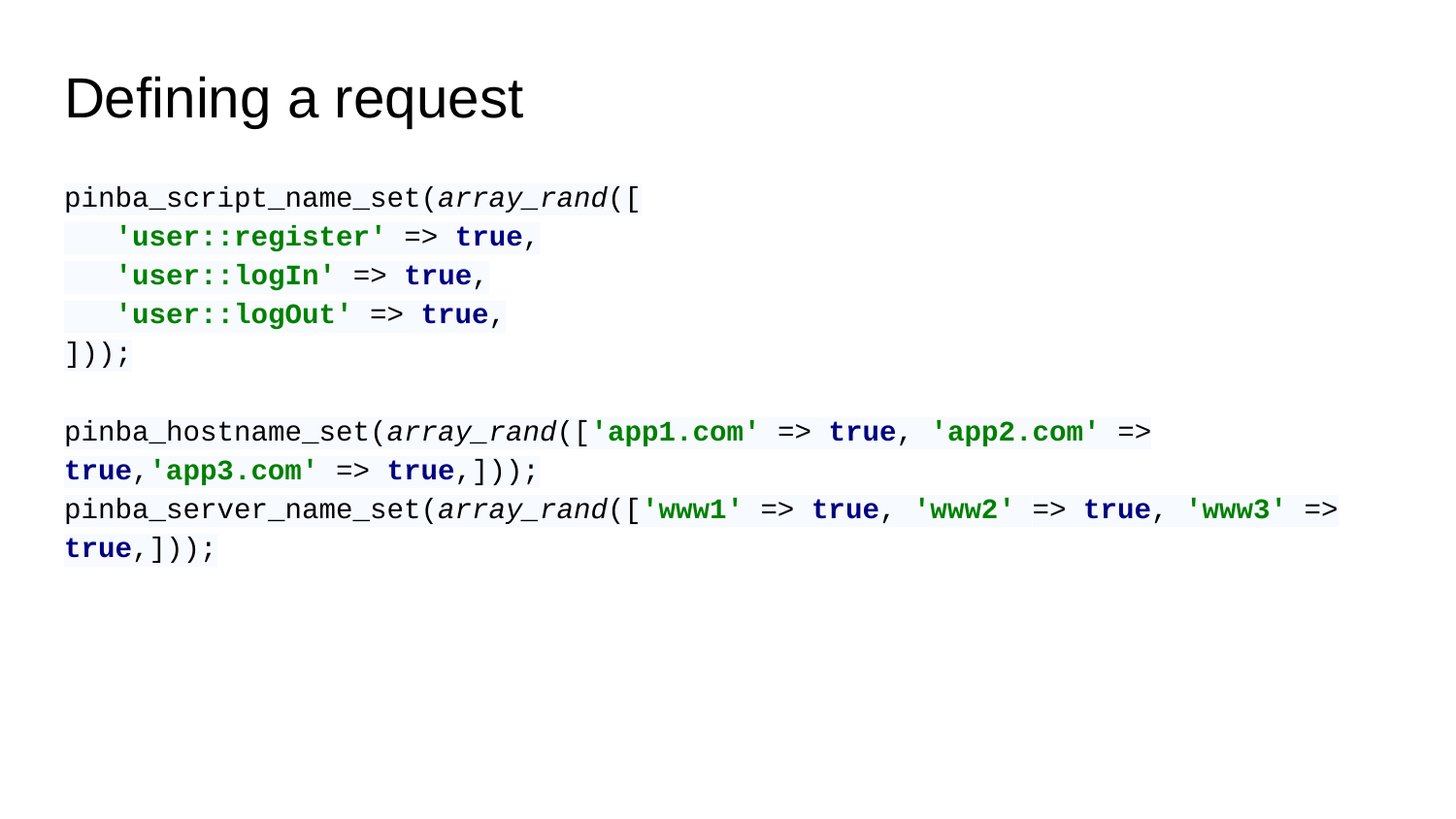

# Defining a request
pinba_script_name_set(array_rand([
   'user::register' => true,
   'user::logIn' => true,
   'user::logOut' => true,
]));

pinba_hostname_set(array_rand(['app1.com' => true, 'app2.com' => true,'app3.com' => true,]));
pinba_server_name_set(array_rand(['www1' => true, 'www2' => true, 'www3' => true,]));